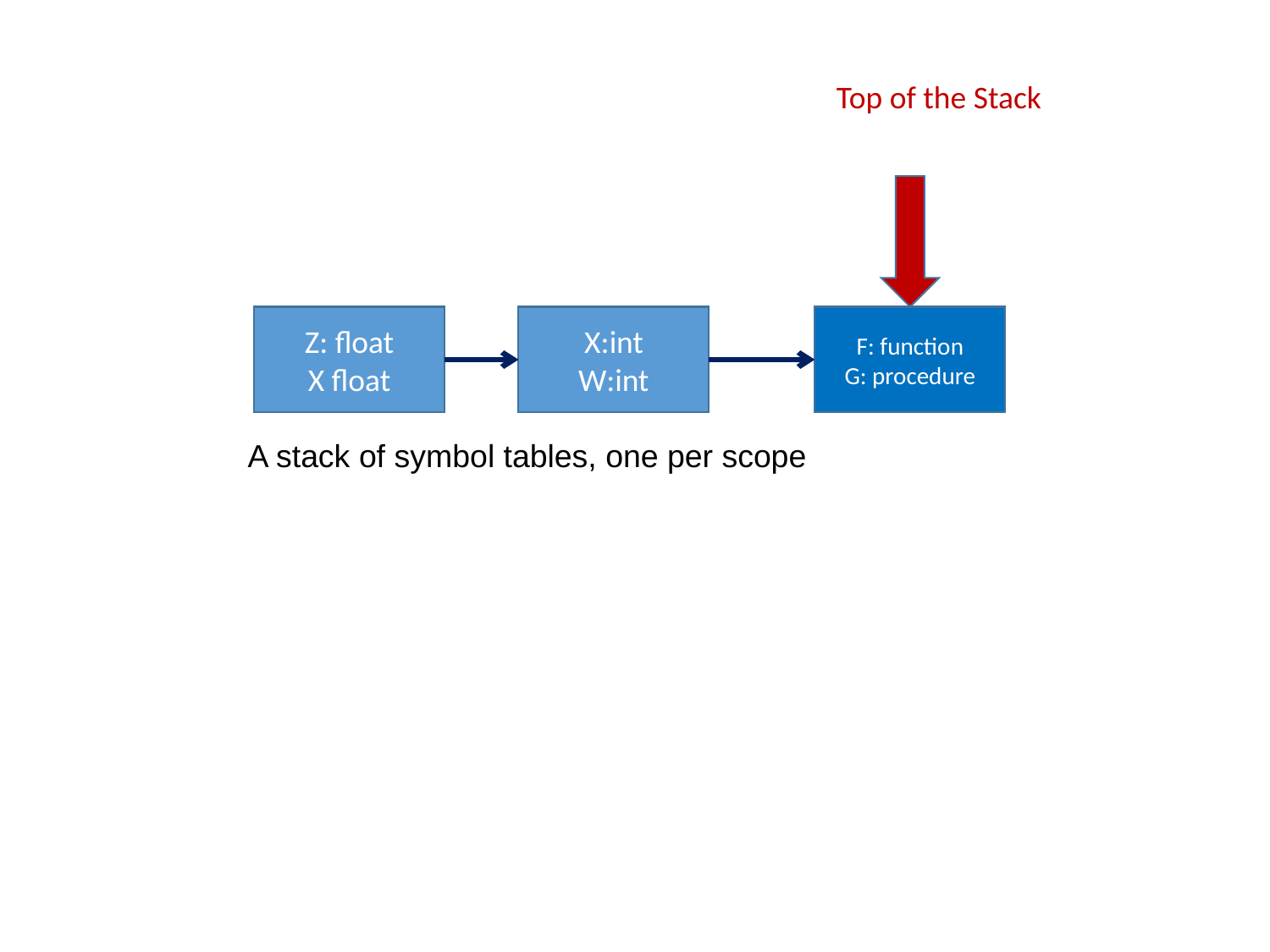

Top of the Stack

Z: float
X float
X:int
W:int
F: function
G: procedure
A stack of symbol tables, one per scope